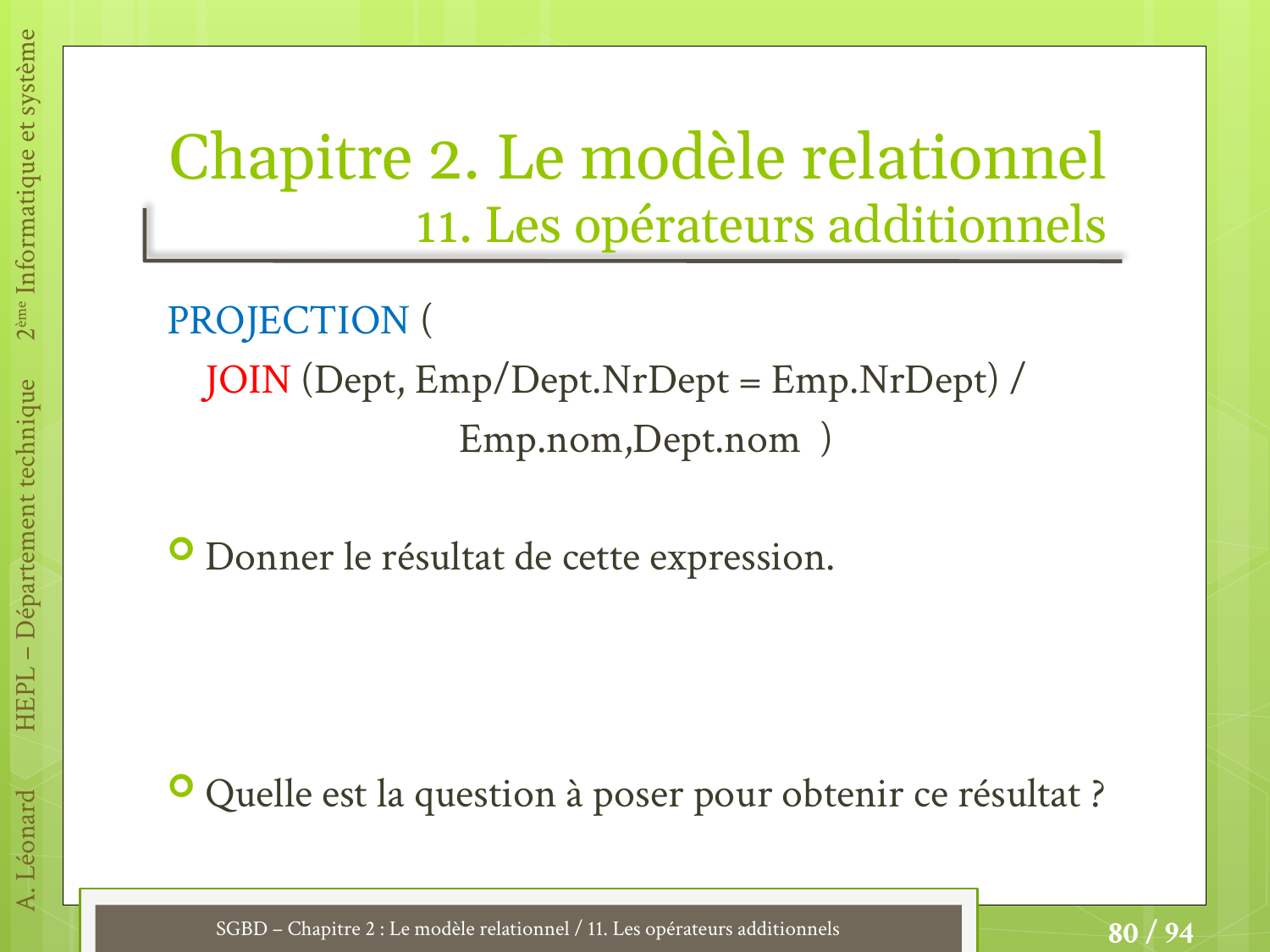

# Chapitre 2. Le modèle relationnel 11. Les opérateurs additionnels
PROJECTION (
	JOIN (Dept, Emp/Dept.NrDept = Emp.NrDept) /
			Emp.nom,Dept.nom  )

Donner le résultat de cette expression.

Quelle est la question à poser pour obtenir ce résultat ?

SGBD – Chapitre 2 : Le modèle relationnel / 11. Les opérateurs additionnels